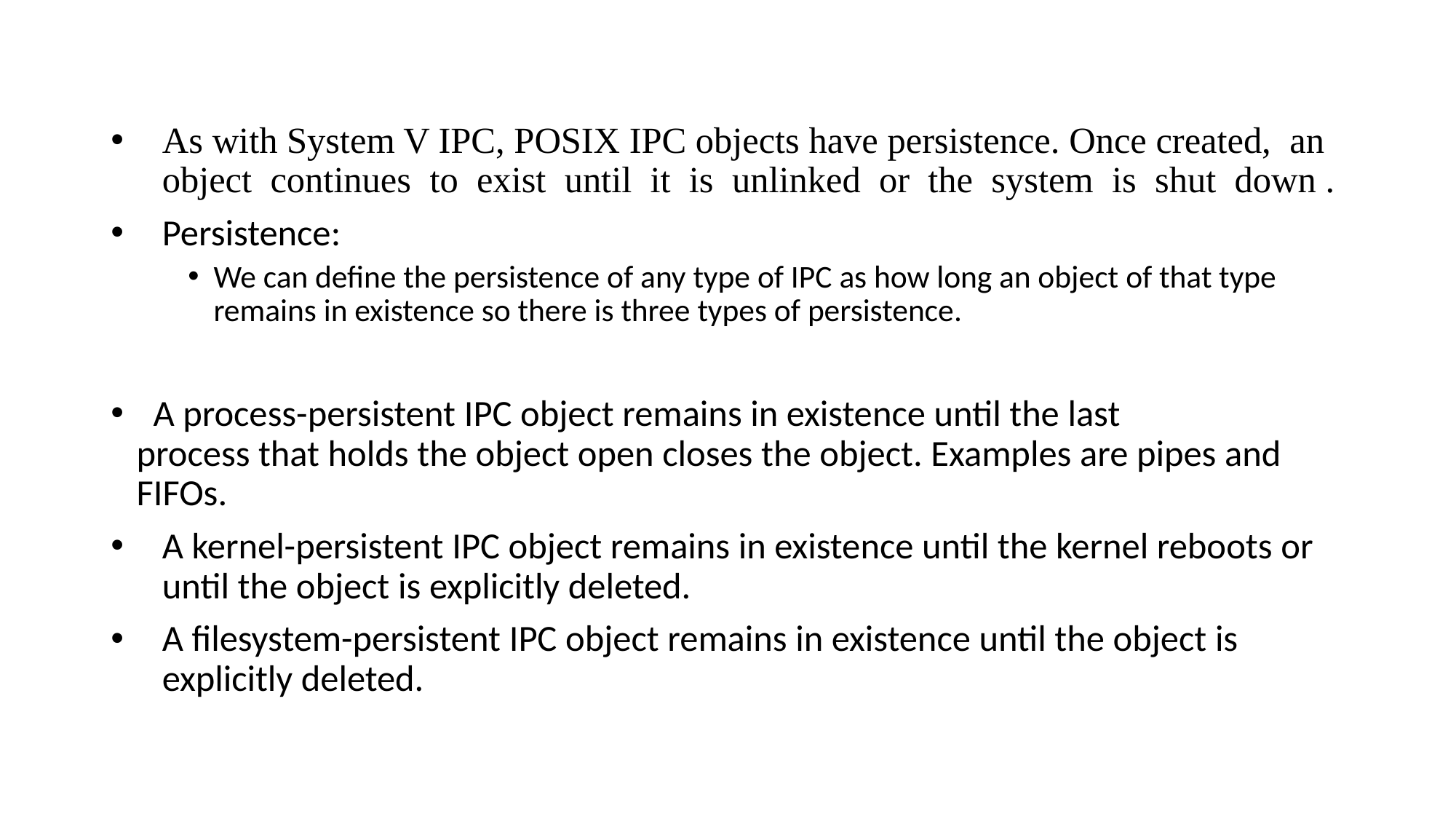

As with System V IPC, POSIX IPC objects have persistence. Once created,  an  object  continues  to  exist  until  it  is  unlinked  or  the  system  is  shut  down .
Persistence:
We can define the persistence of any type of IPC as how long an object of that type remains in existence so there is three types of persistence.

  A process-persistent IPC object remains in existence until the last process that holds the object open closes the object. Examples are pipes and FIFOs.
A kernel-persistent IPC object remains in existence until the kernel reboots or until the object is explicitly deleted.
A filesystem-persistent IPC object remains in existence until the object is explicitly deleted.